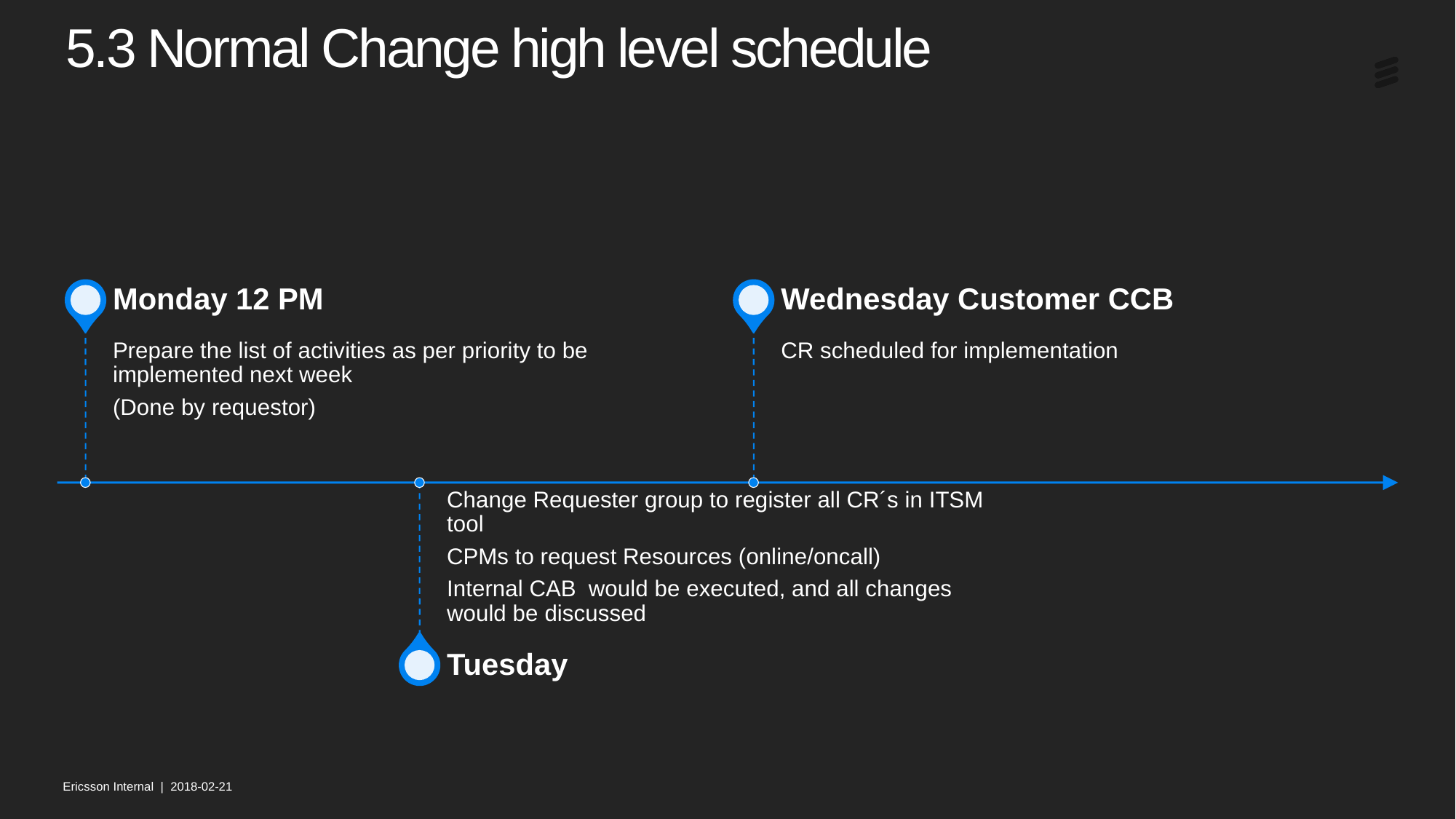

# 5.3 Normal Change high level schedule
Prepare the list of activities as per priority to be implemented next week
(Done by requestor)
Monday 12 PM
Change Requester group to register all CR´s in ITSM tool
CPMs to request Resources (online/oncall)
Internal CAB  would be executed, and all changes would be discussed
Tuesday
CR scheduled for implementation
Wednesday Customer CCB